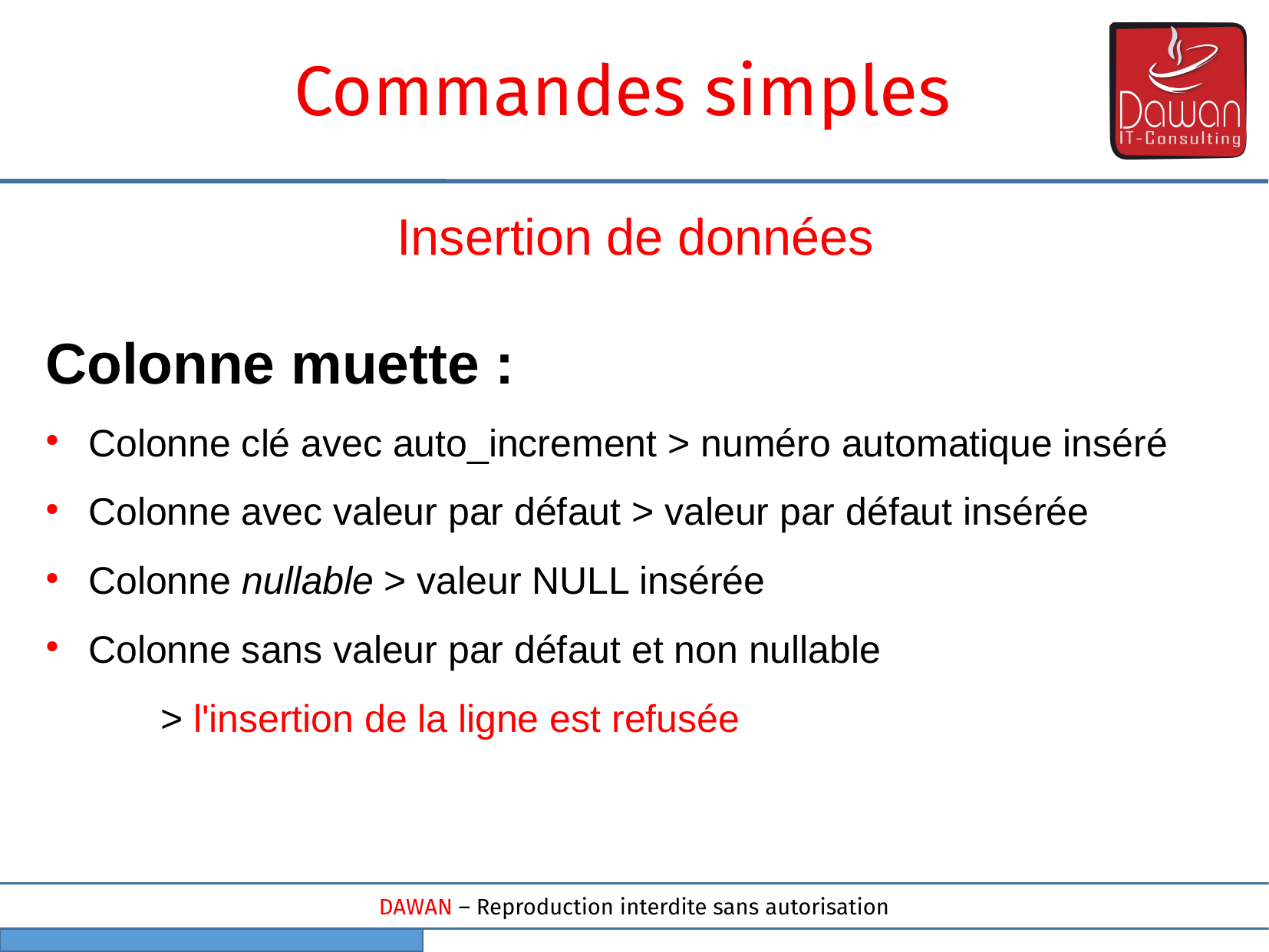

Commandes simples
Insertion de données

Colonne muette :
Colonne clé avec auto_increment > numéro automatique inséré
Colonne avec valeur par défaut > valeur par défaut insérée
Colonne nullable > valeur NULL insérée
Colonne sans valeur par défaut et non nullable
	> l'insertion de la ligne est refusée